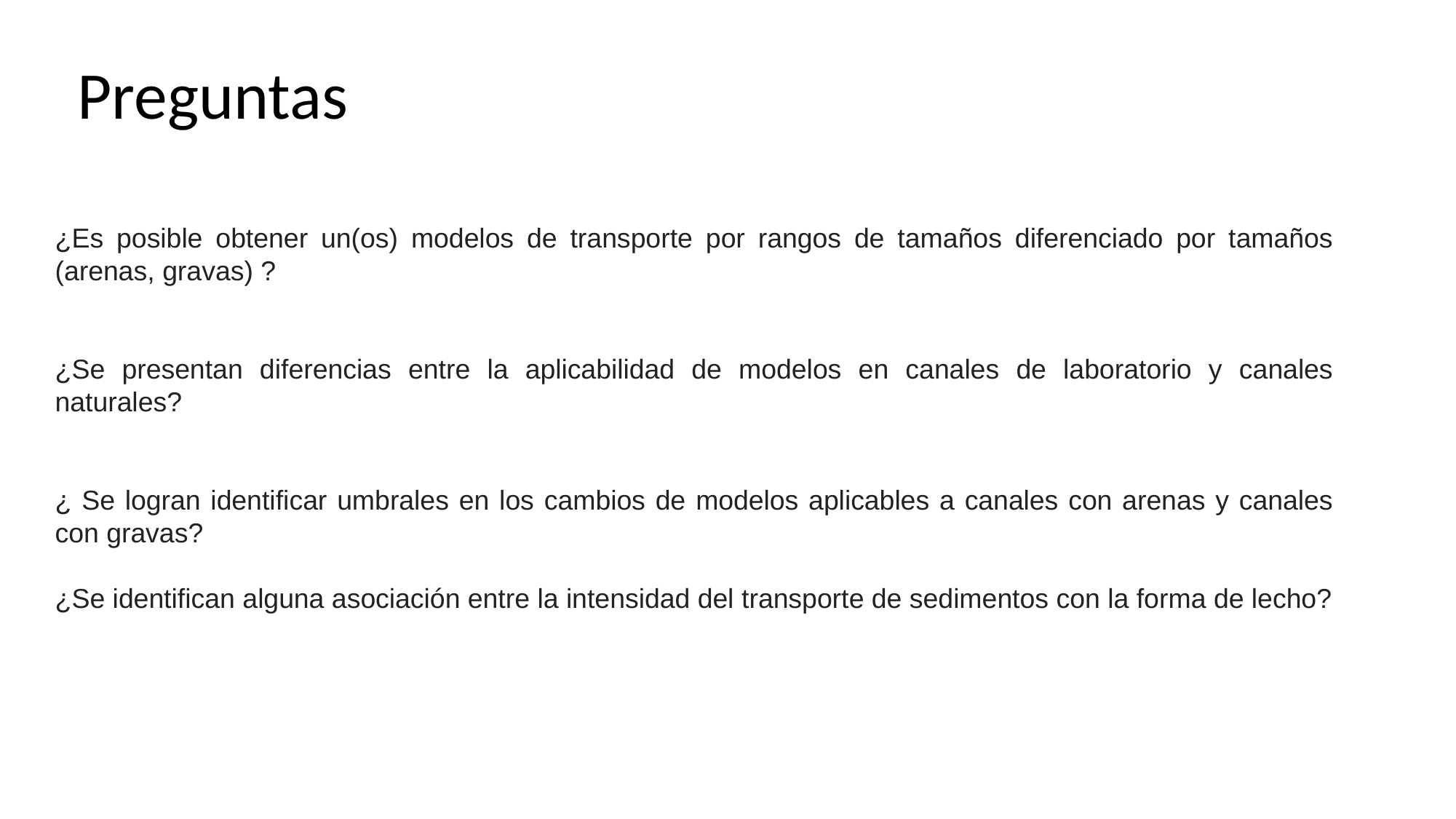

# Preguntas

¿Es posible obtener un(os) modelos de transporte por rangos de tamaños diferenciado por tamaños (arenas, gravas) ?

¿Se presentan diferencias entre la aplicabilidad de modelos en canales de laboratorio y canales naturales?

¿ Se logran identificar umbrales en los cambios de modelos aplicables a canales con arenas y canales con gravas?

¿Se identifican alguna asociación entre la intensidad del transporte de sedimentos con la forma de lecho?